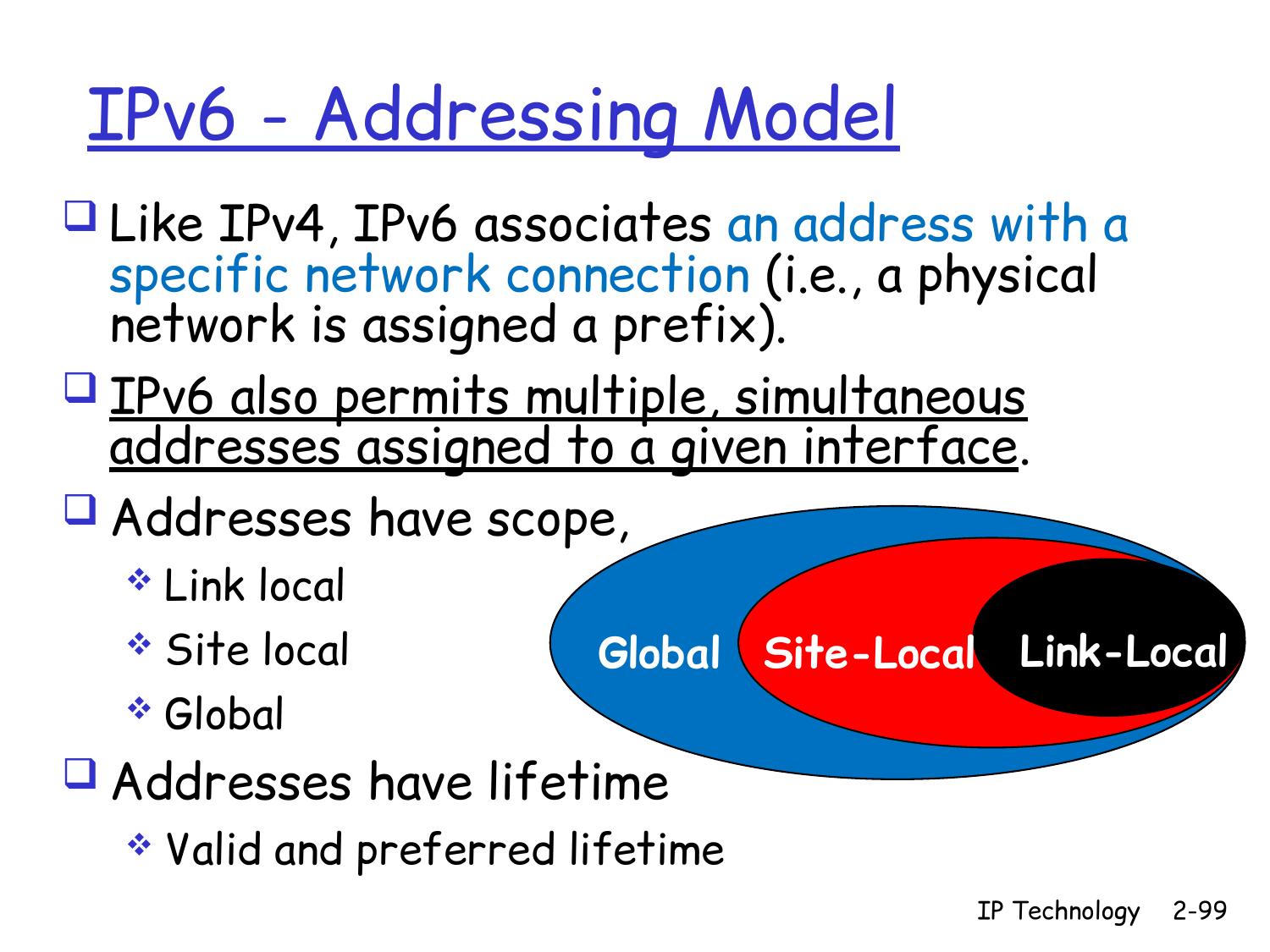

# IPv6 - Addressing Model
Like IPv4, IPv6 associates an address with a specific network connection (i.e., a physical network is assigned a prefix).
IPv6 also permits multiple, simultaneous addresses assigned to a given interface.
Addresses have scope,
Link local
Site local
Global
Addresses have lifetime
Valid and preferred lifetime

Link-Local
Global
Site-Local
IP Technology
2-99